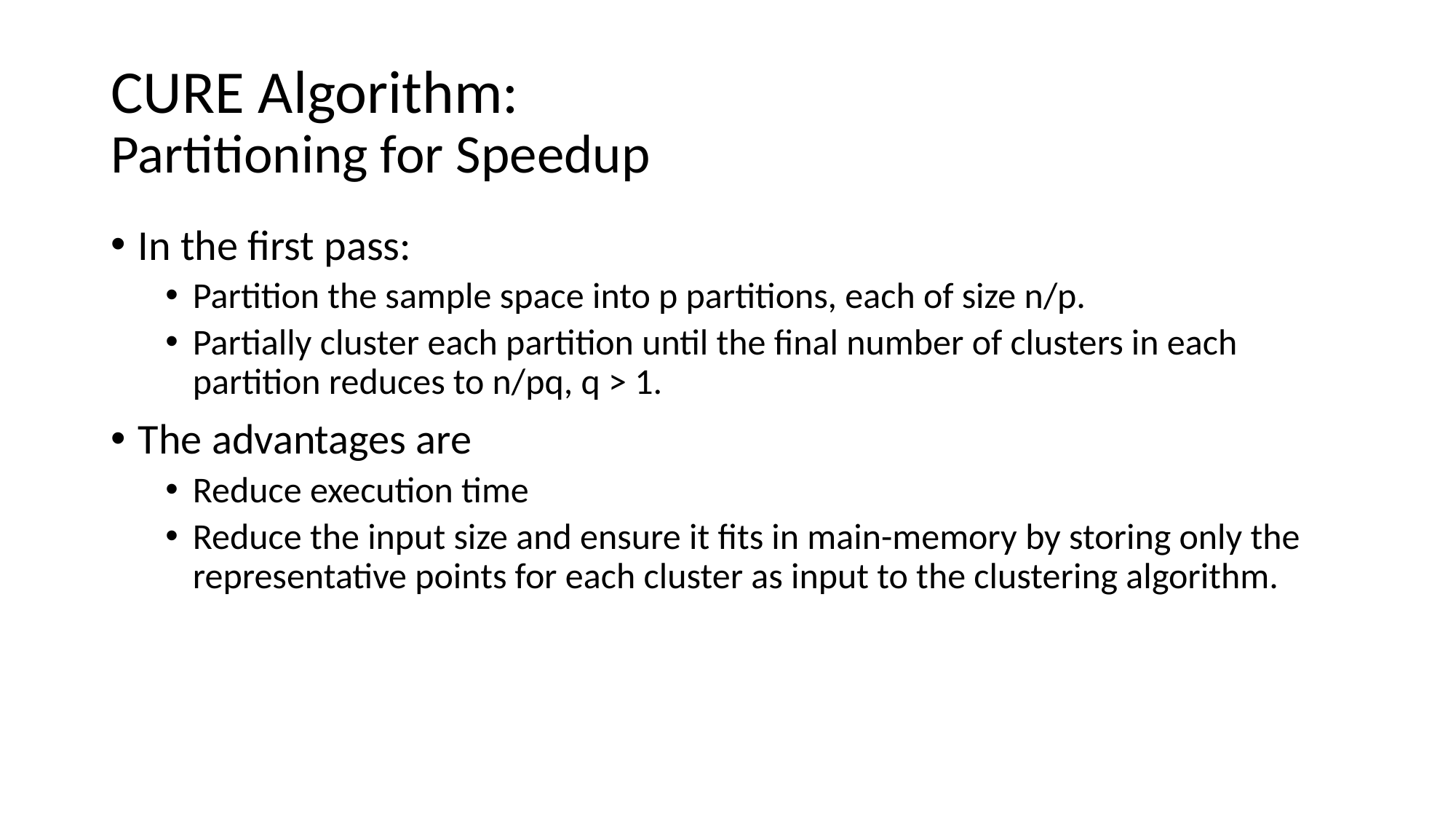

# CURE Algorithm: Partitioning for Speedup
In the first pass:
Partition the sample space into p partitions, each of size n/p.
Partially cluster each partition until the final number of clusters in each partition reduces to n/pq, q > 1.
The advantages are
Reduce execution time
Reduce the input size and ensure it fits in main-memory by storing only the representative points for each cluster as input to the clustering algorithm.